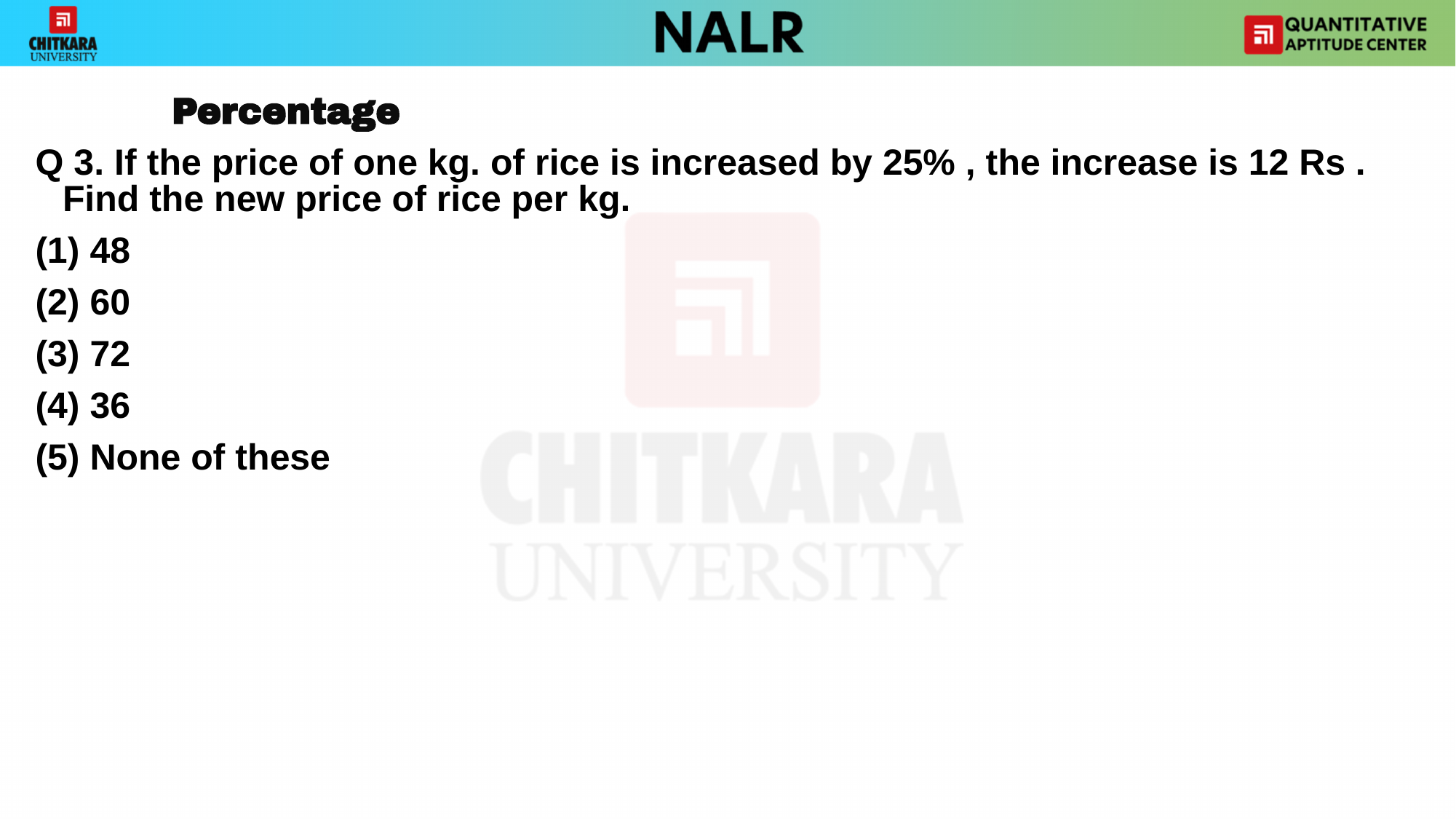

Percentage
Q 3. If the price of one kg. of rice is increased by 25% , the increase is 12 Rs . Find the new price of rice per kg.
48
(2) 60
(3) 72
(4) 36
(5) None of these